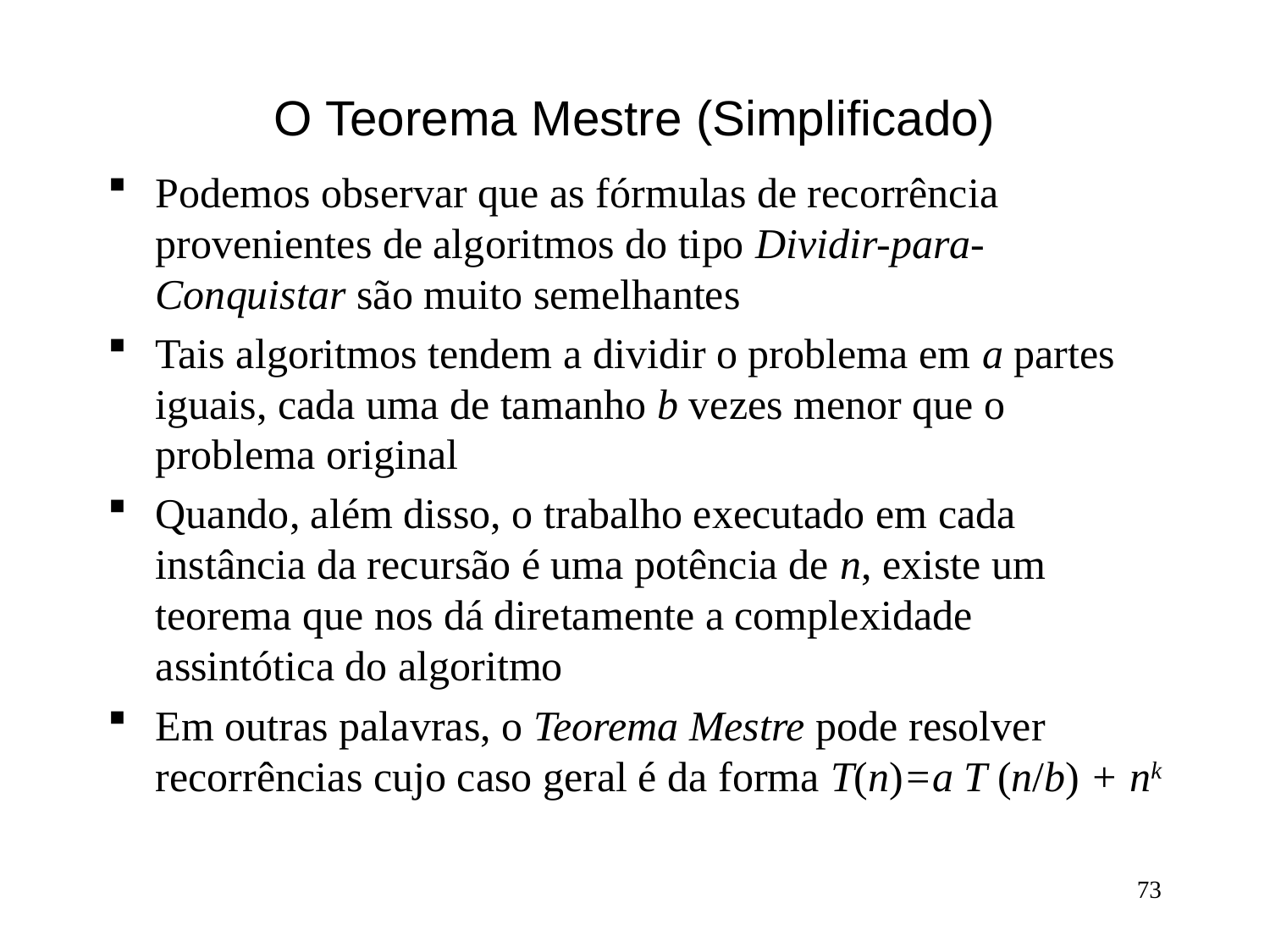

# O Teorema Mestre (Simplificado)
Podemos observar que as fórmulas de recorrência provenientes de algoritmos do tipo Dividir-para-Conquistar são muito semelhantes
Tais algoritmos tendem a dividir o problema em a partes iguais, cada uma de tamanho b vezes menor que o problema original
Quando, além disso, o trabalho executado em cada instância da recursão é uma potência de n, existe um teorema que nos dá diretamente a complexidade assintótica do algoritmo
Em outras palavras, o Teorema Mestre pode resolver recorrências cujo caso geral é da forma T(n)=a T (n/b) + nk
73